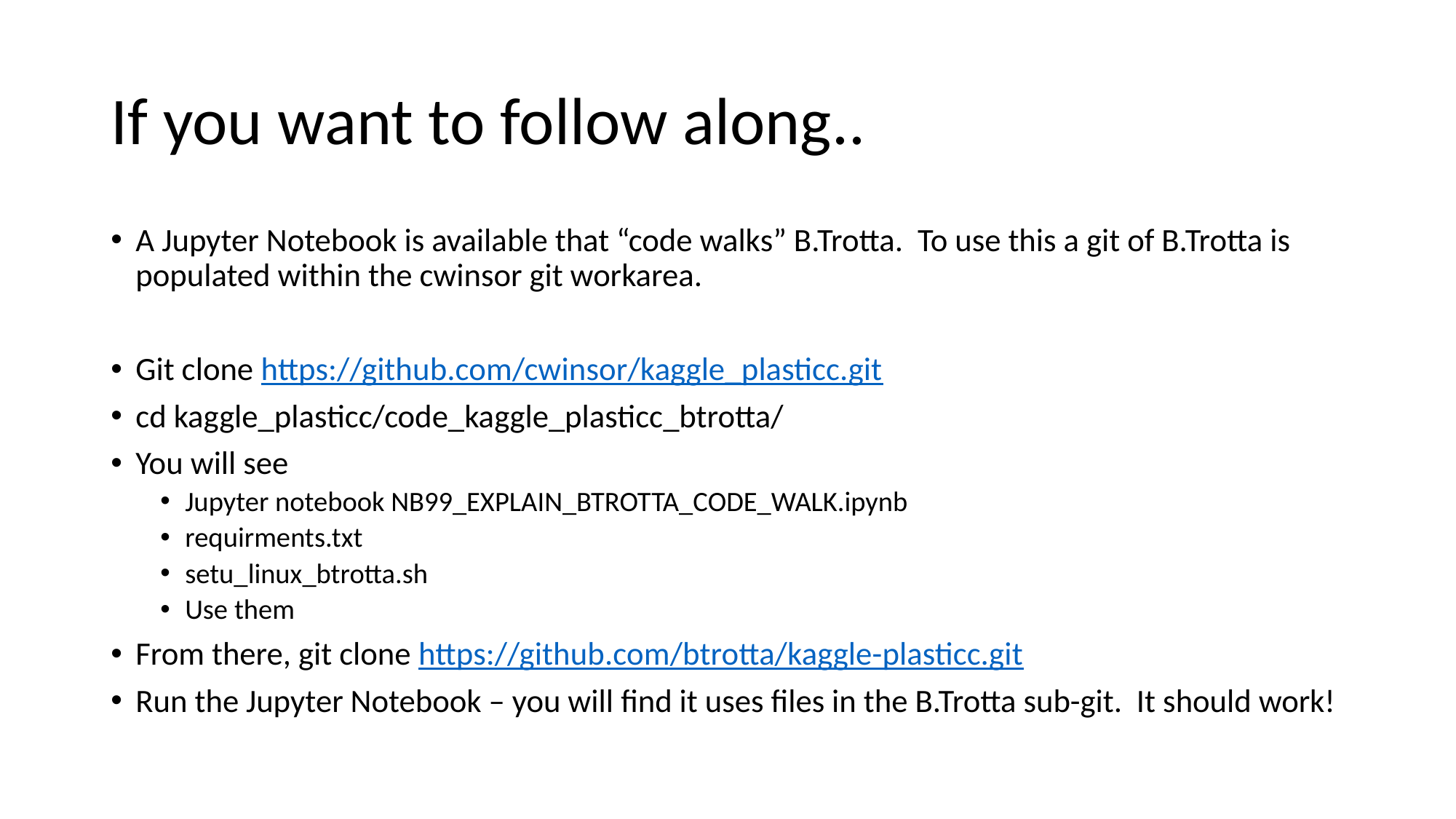

# If you want to follow along..
A Jupyter Notebook is available that “code walks” B.Trotta.  To use this a git of B.Trotta is populated within the cwinsor git workarea.

Git clone https://github.com/cwinsor/kaggle_plasticc.git
cd kaggle_plasticc/code_kaggle_plasticc_btrotta/
You will see
Jupyter notebook NB99_EXPLAIN_BTROTTA_CODE_WALK.ipynb
requirments.txt
setu_linux_btrotta.sh
Use them
From there, git clone https://github.com/btrotta/kaggle-plasticc.git
Run the Jupyter Notebook – you will find it uses files in the B.Trotta sub-git.  It should work!